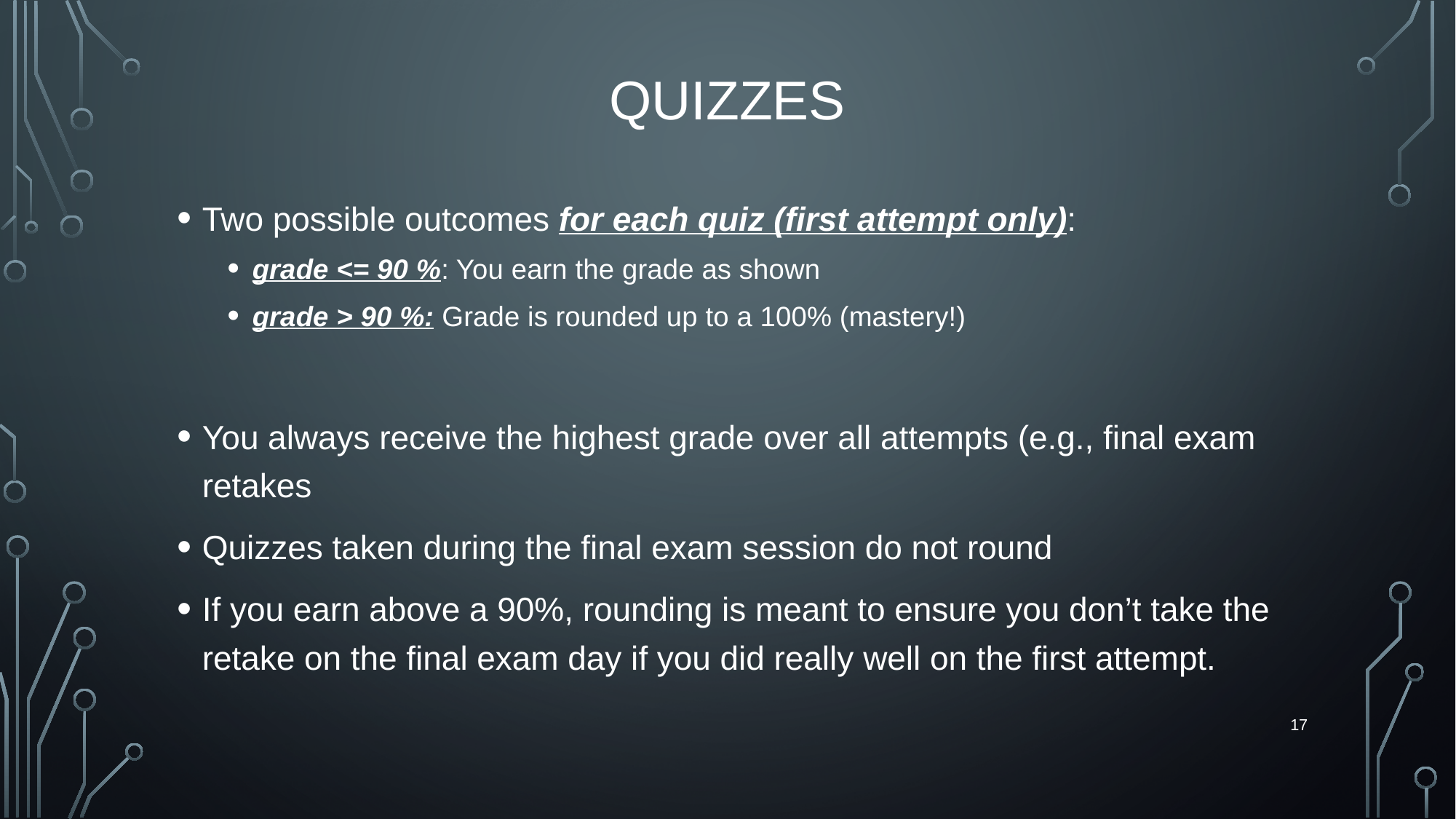

# Quizzes
Two possible outcomes for each quiz (first attempt only):
grade <= 90 %: You earn the grade as shown
grade > 90 %: Grade is rounded up to a 100% (mastery!)

You always receive the highest grade over all attempts (e.g., final exam retakes
Quizzes taken during the final exam session do not round
If you earn above a 90%, rounding is meant to ensure you don’t take the retake on the final exam day if you did really well on the first attempt.
17